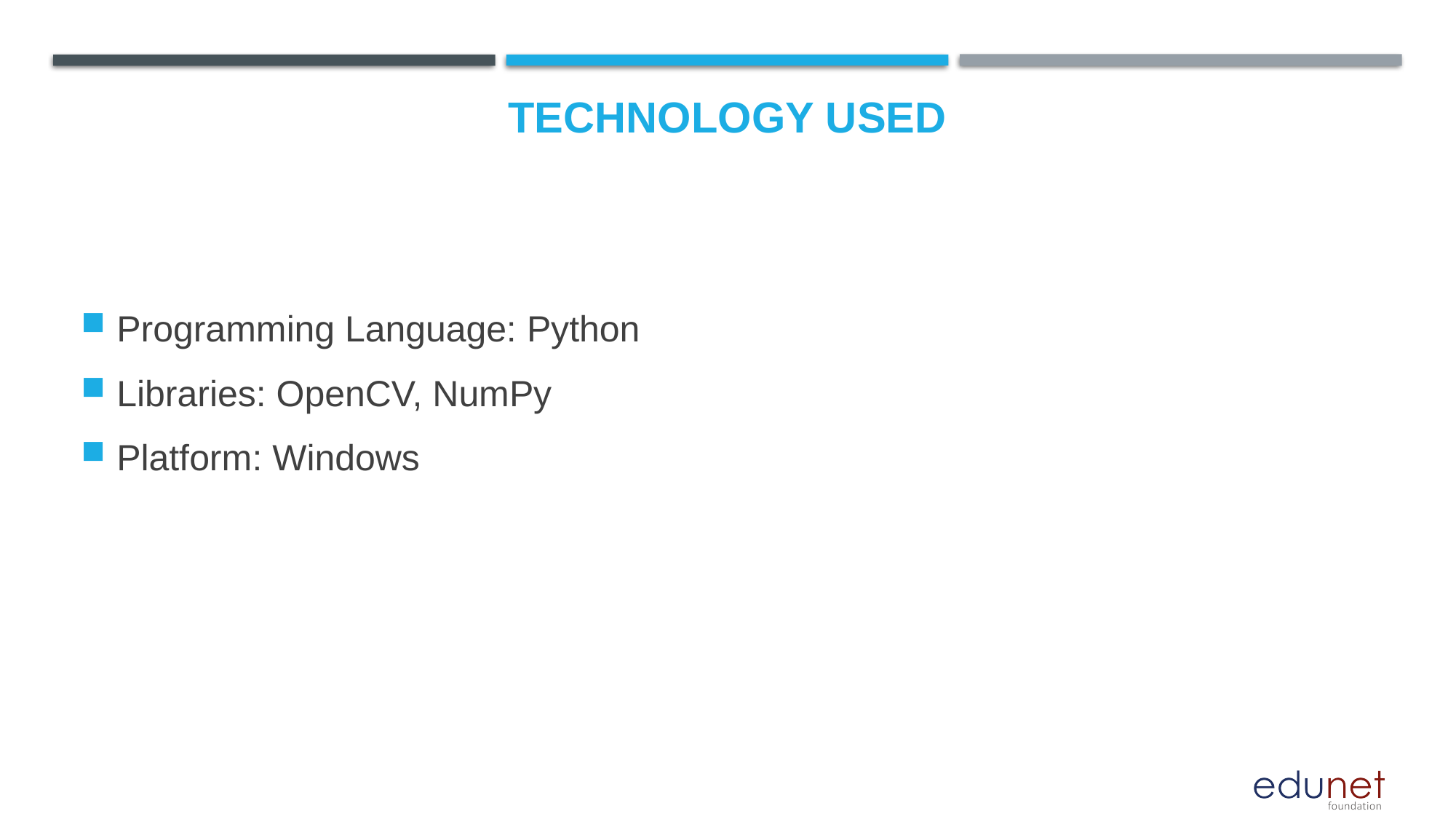

# Technology used
Programming Language: Python
Libraries: OpenCV, NumPy
Platform: Windows